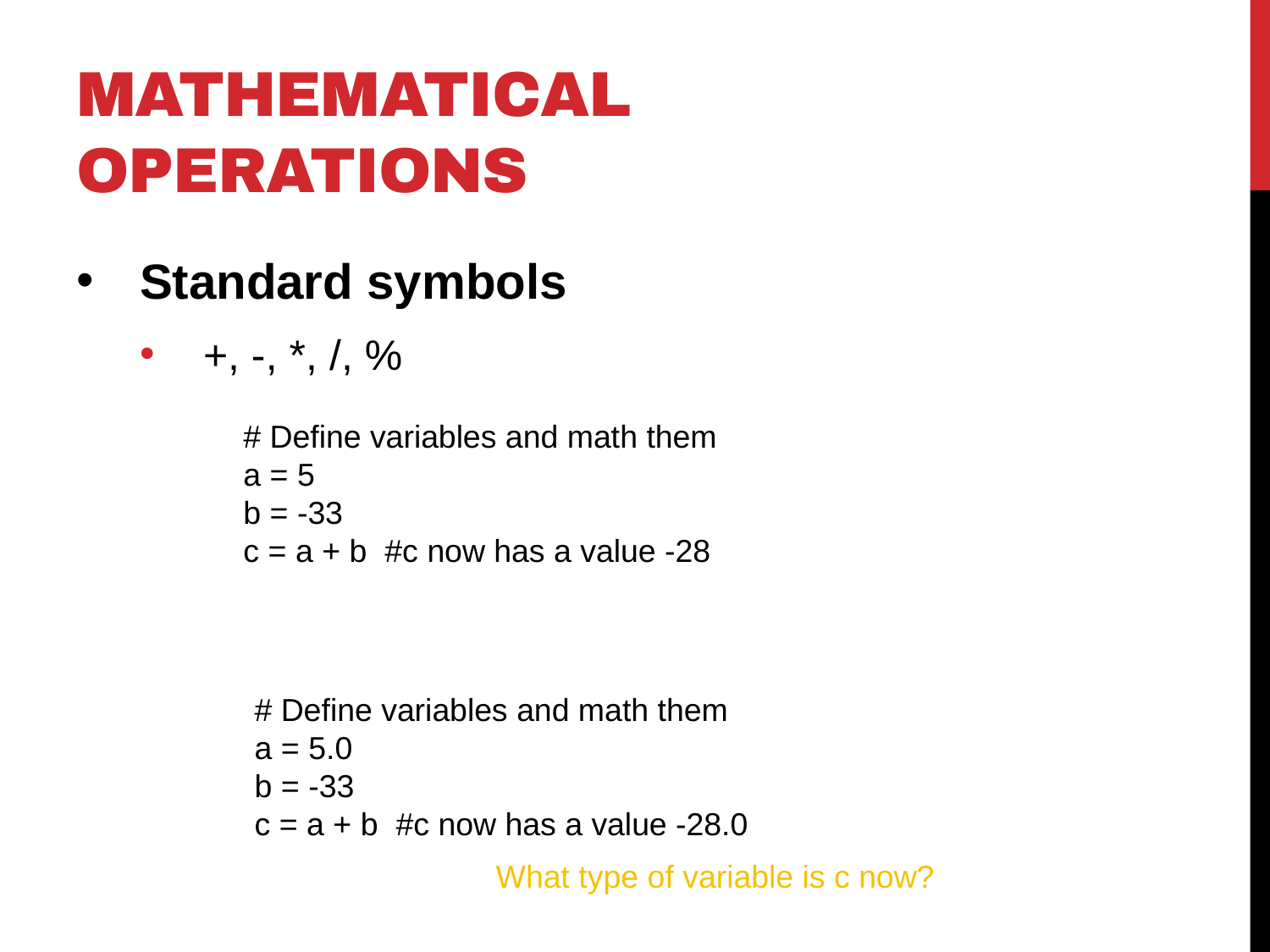

# Mathematical operations
Standard symbols
+, -, *, /, %

# Define variables and math them
a = 5
b = -33
c = a + b  #c now has a value -28
# Define variables and math them
a = 5.0
b = -33
c = a + b  #c now has a value -28.0
What type of variable is c now?